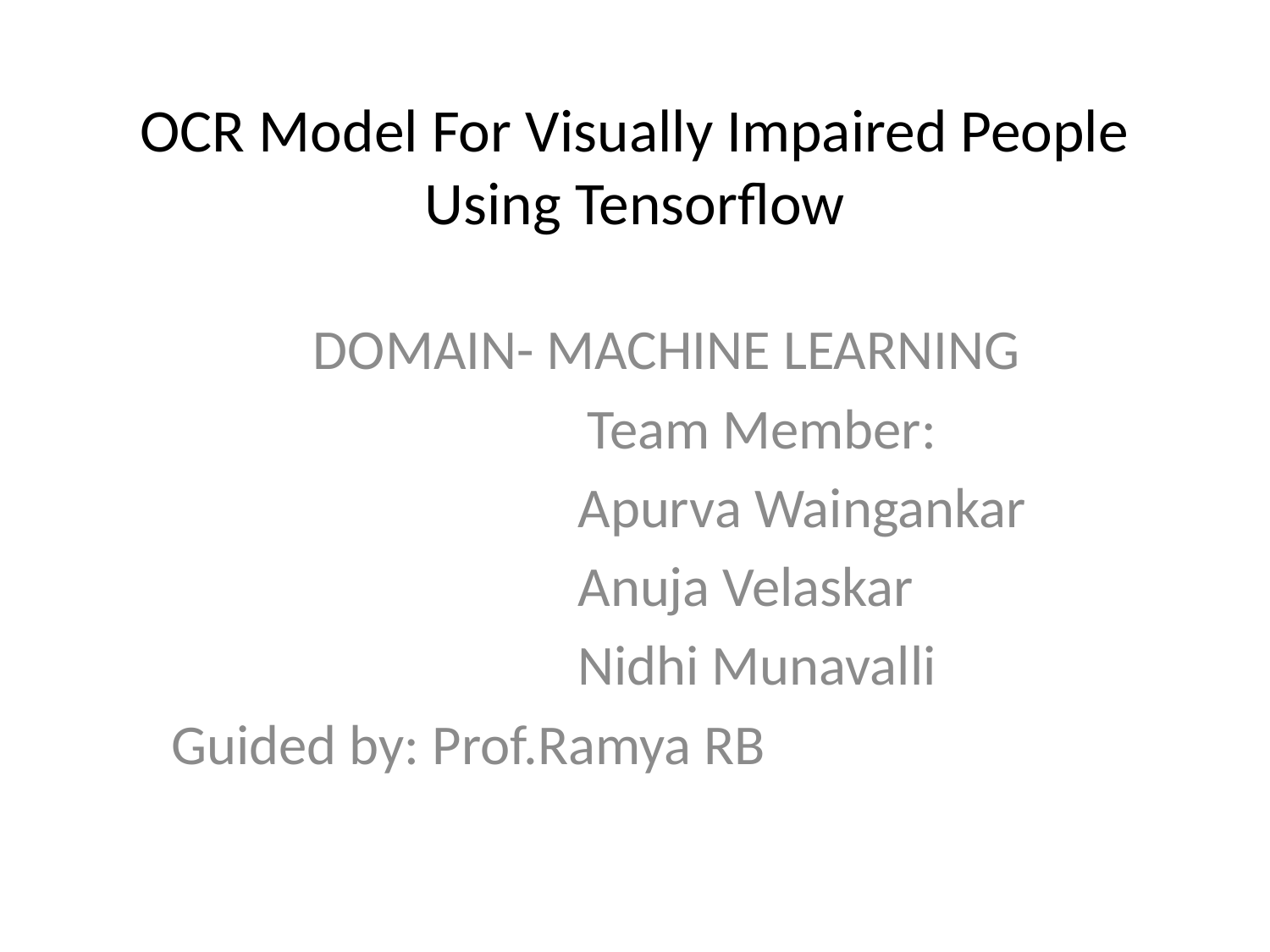

# OCR Model For Visually Impaired People Using Tensorflow
DOMAIN- MACHINE LEARNING
               Team Member:
                                Apurva Waingankar
                                Anuja Velaskar
			  Nidhi Munavalli
Guided by: Prof.Ramya RB